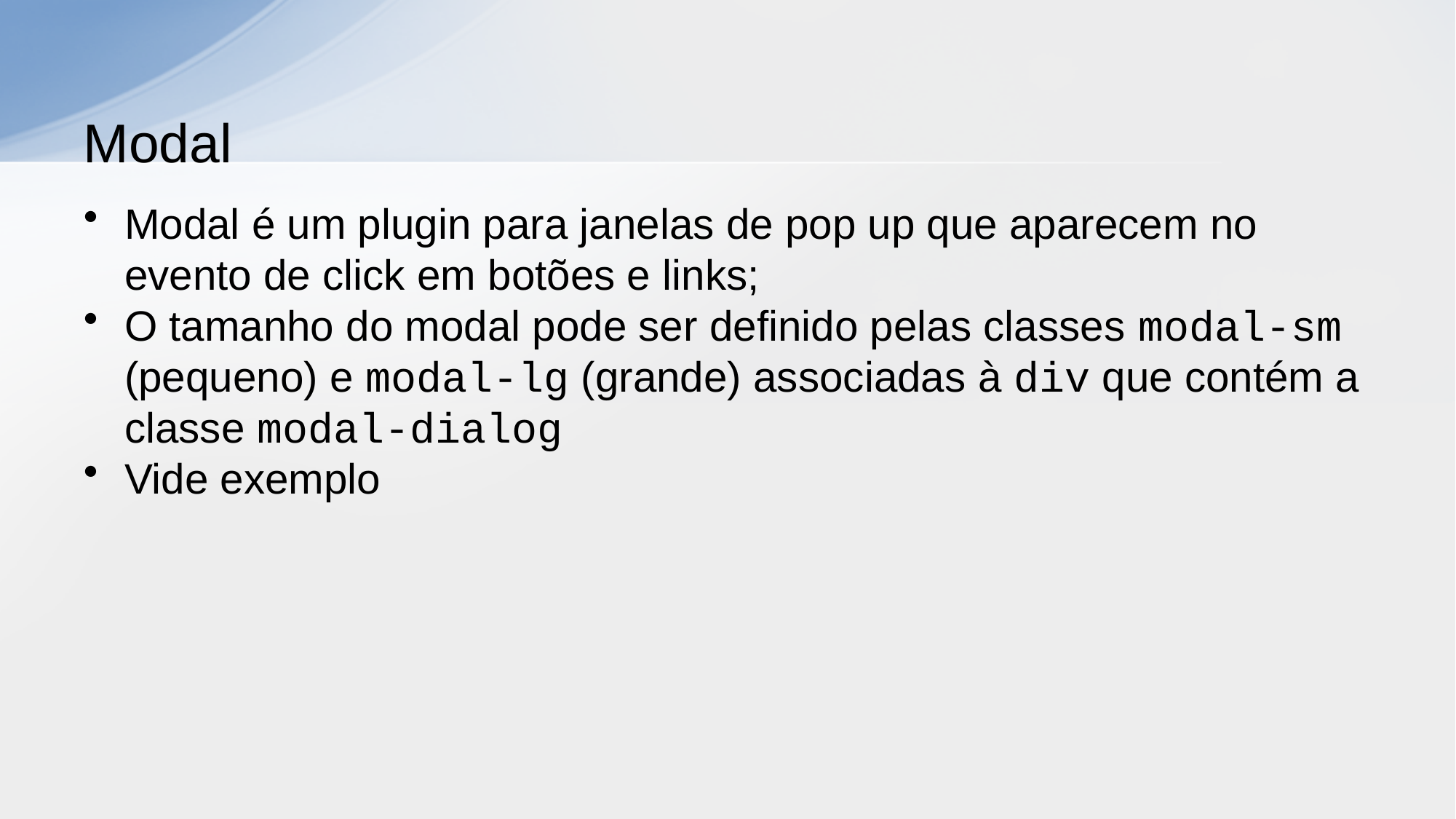

# Modal
Modal é um plugin para janelas de pop up que aparecem no evento de click em botões e links;
O tamanho do modal pode ser definido pelas classes modal-sm (pequeno) e modal-lg (grande) associadas à div que contém a classe modal-dialog
Vide exemplo